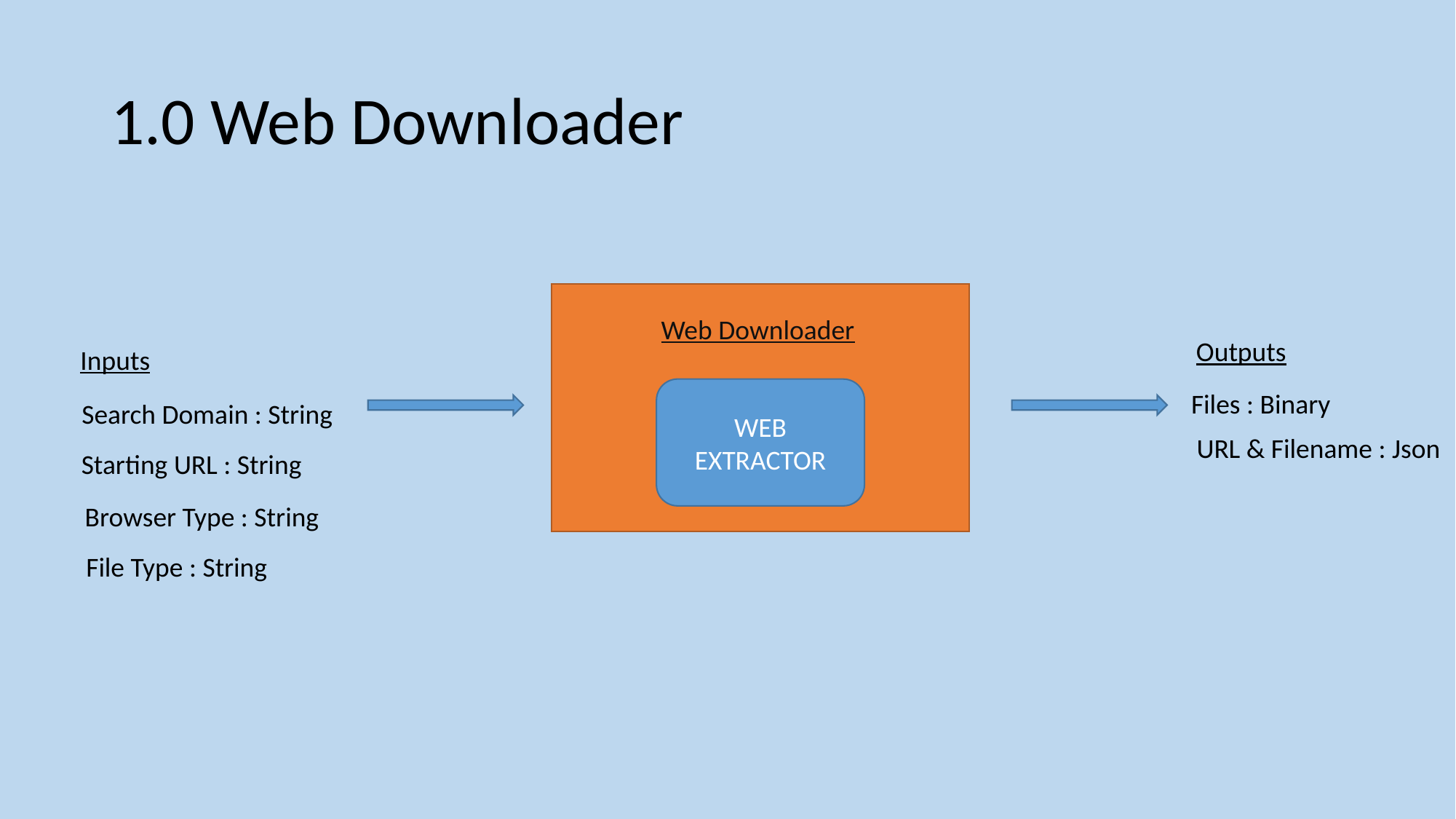

# 1.0 Web Downloader

Web Downloader
Outputs
Inputs
WEB EXTRACTOR
Files : Binary
Search Domain : String

URL & Filename : Json
Starting URL : String
Browser Type : String
File Type : String